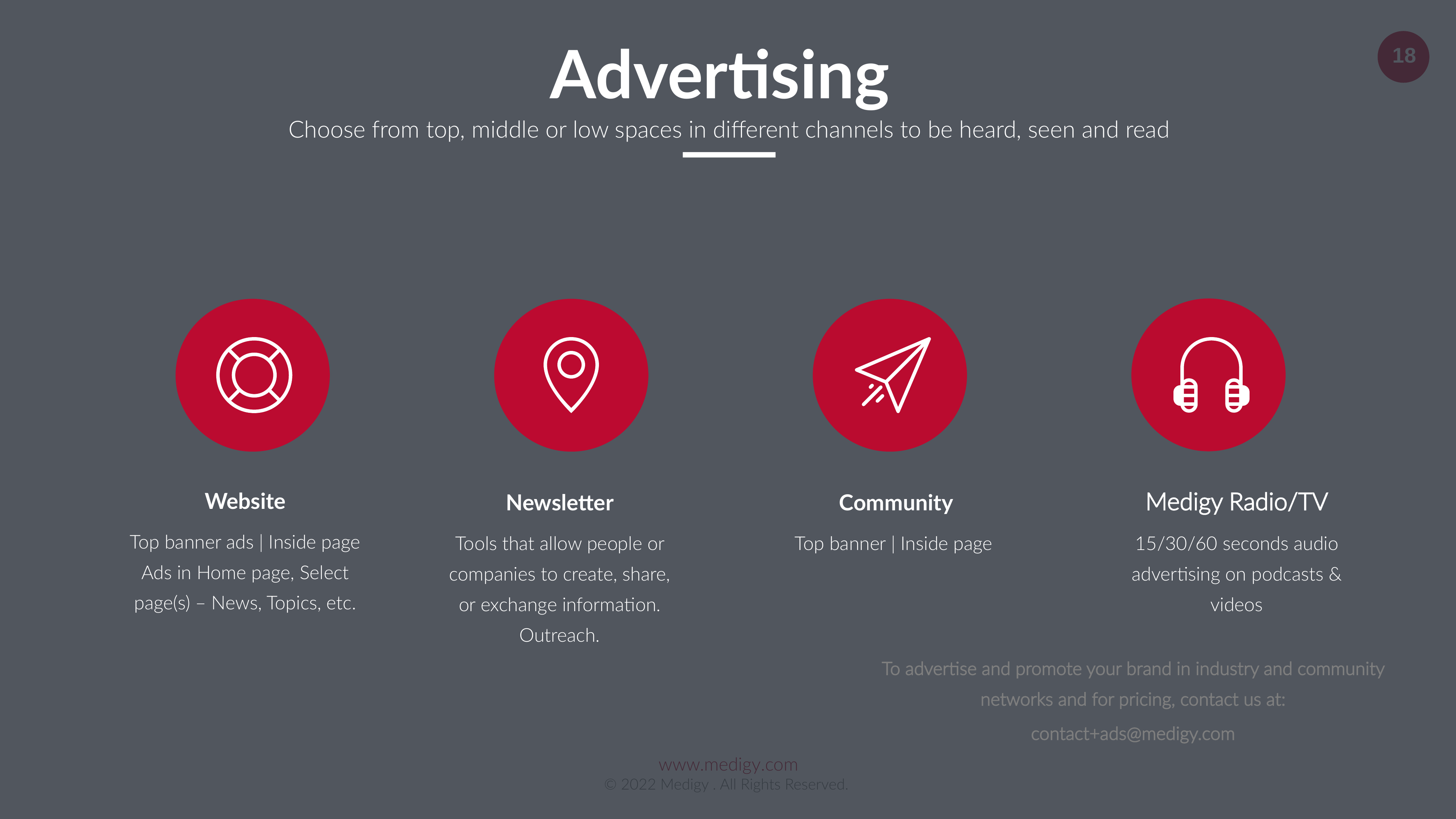

Advertising
Choose from top, middle or low spaces in different channels to be heard, seen and read

Website
Newsletter
Community
Medigy Radio/TV
Top banner ads | Inside page Ads in Home page, Select page(s) – News, Topics, etc.
Tools that allow people or companies to create, share, or exchange information. Outreach.
Top banner | Inside page
15/30/60 seconds audio advertising on podcasts & videos
To advertise and promote your brand in industry and community networks and for pricing, contact us at:
contact+ads@medigy.com